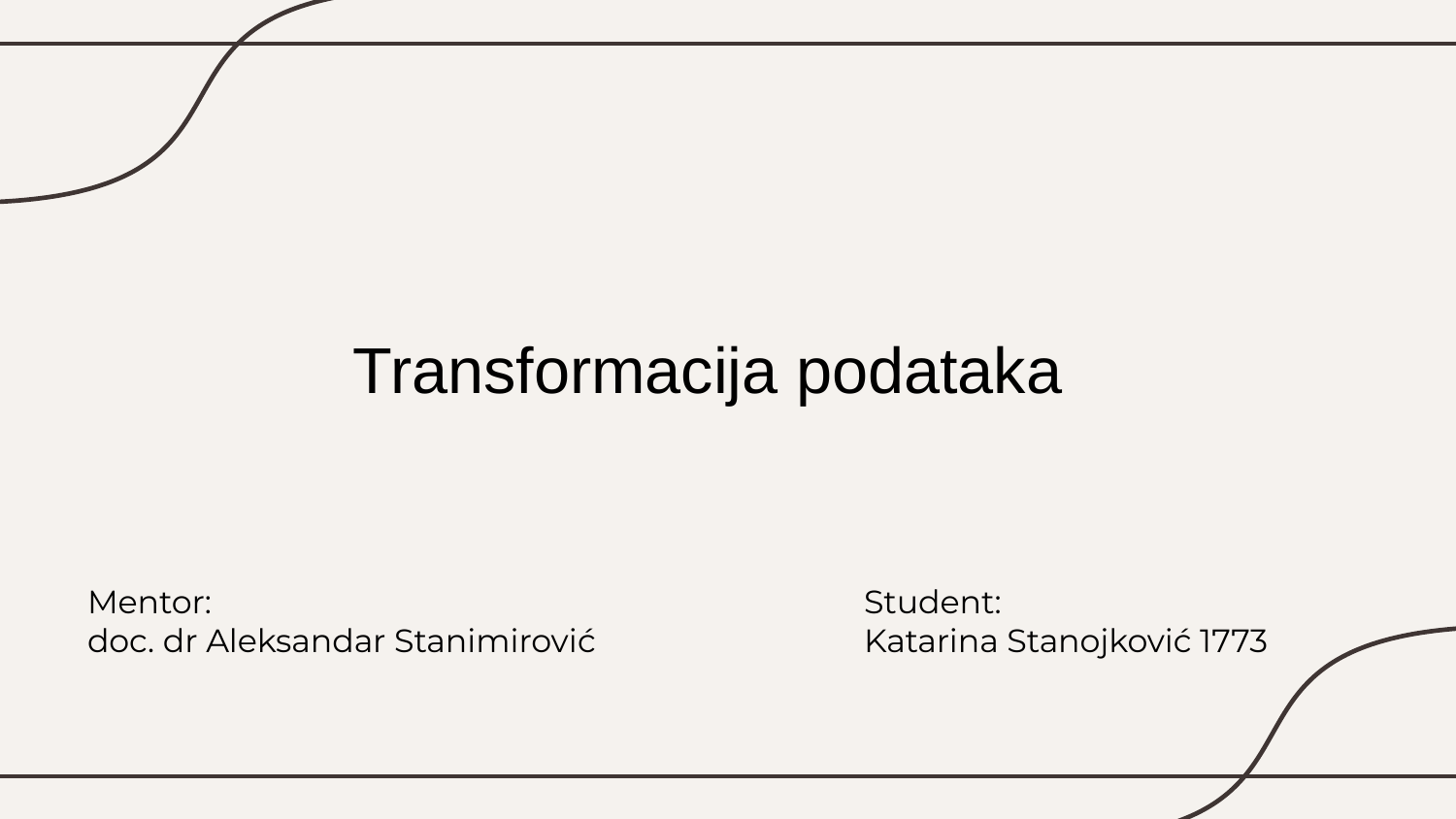

# Transformacija podataka
Mentor:
doc. dr Aleksandar Stanimirović
Student:
Katarina Stanojković 1773